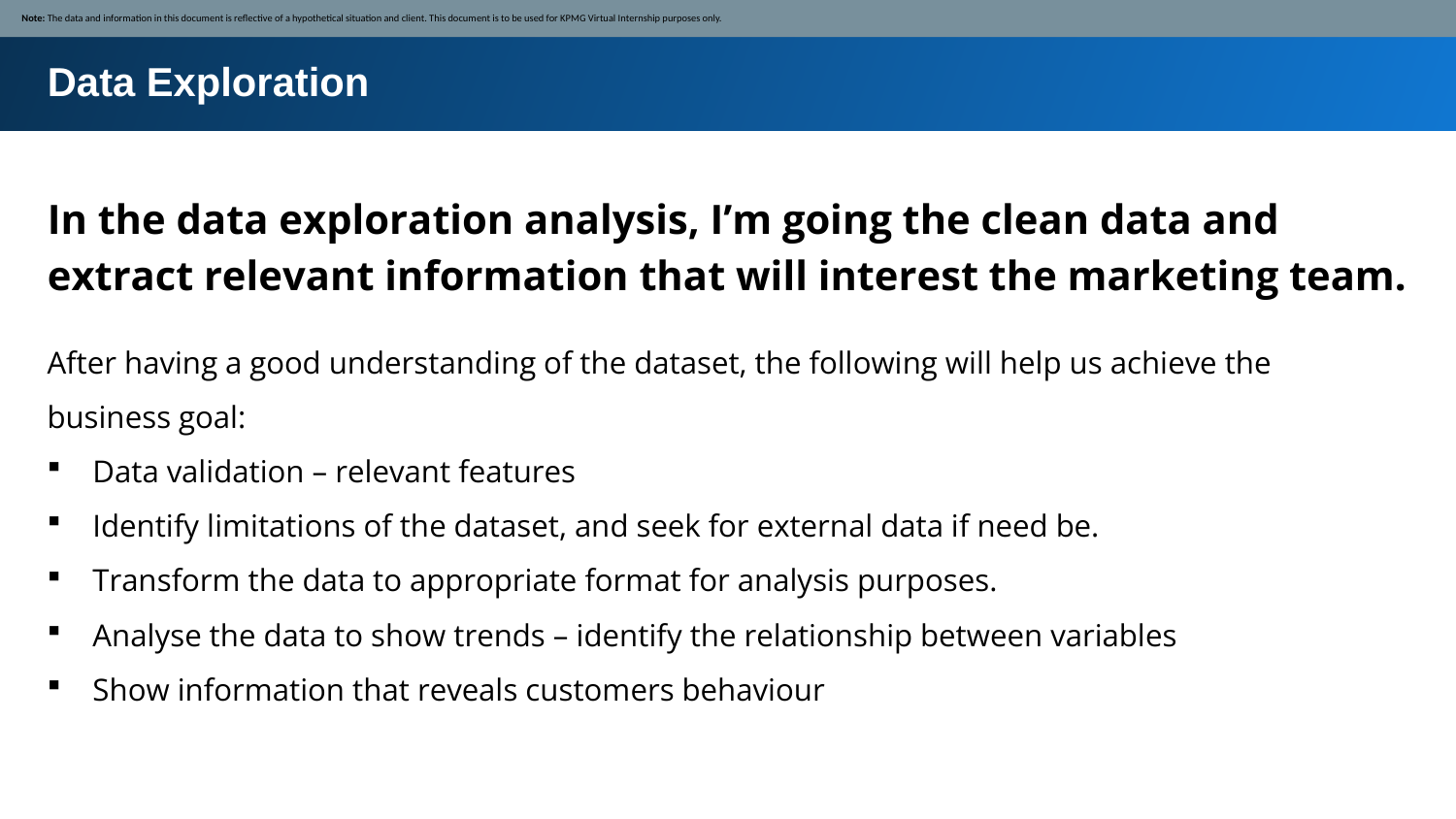

Note: The data and information in this document is reflective of a hypothetical situation and client. This document is to be used for KPMG Virtual Internship purposes only.
Data Exploration
In the data exploration analysis, I’m going the clean data and extract relevant information that will interest the marketing team.
After having a good understanding of the dataset, the following will help us achieve the business goal:
Data validation – relevant features
Identify limitations of the dataset, and seek for external data if need be.
Transform the data to appropriate format for analysis purposes.
Analyse the data to show trends – identify the relationship between variables
Show information that reveals customers behaviour